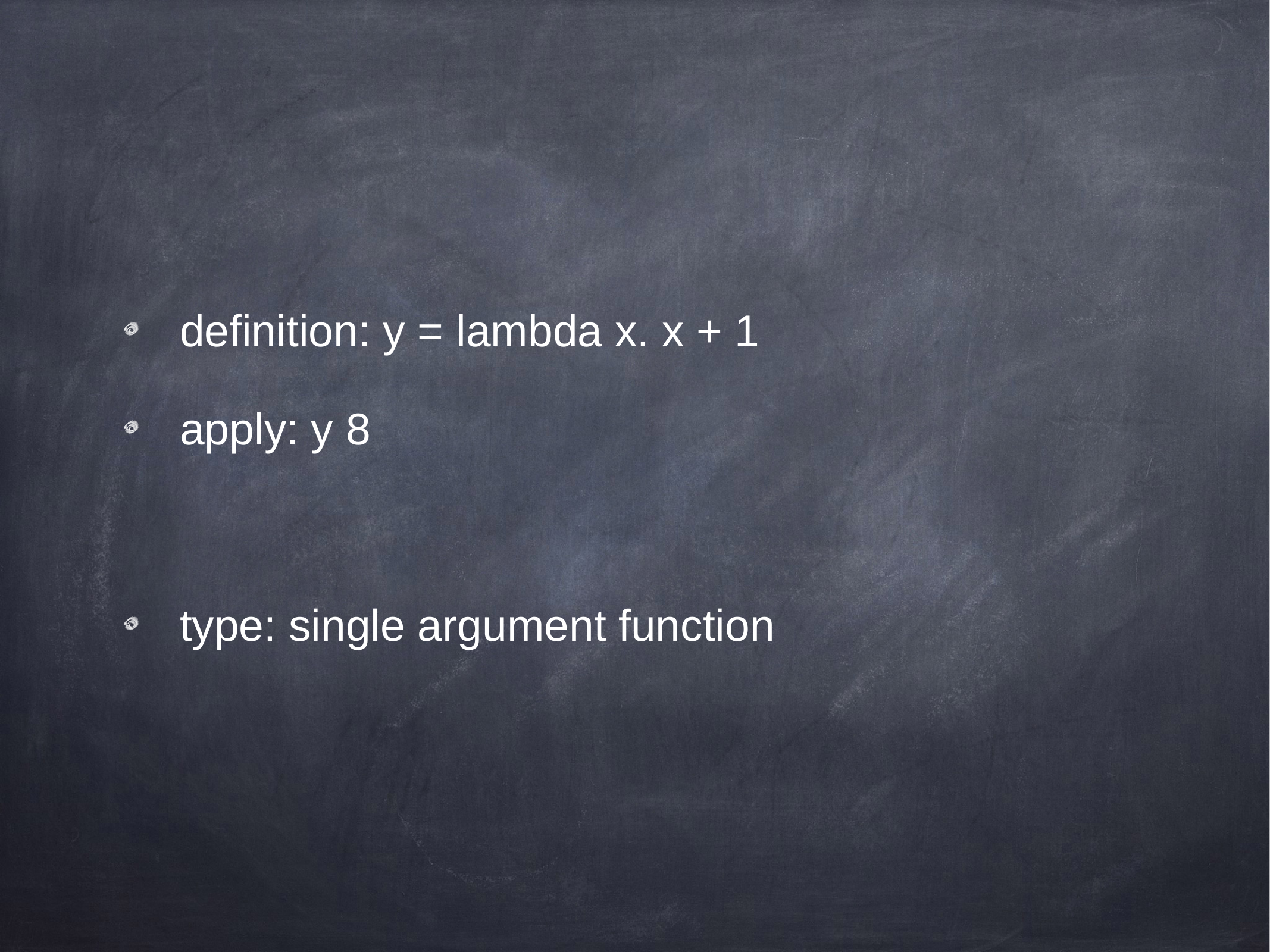

definition: y = lambda x. x + 1
apply: y 8

type: single argument function